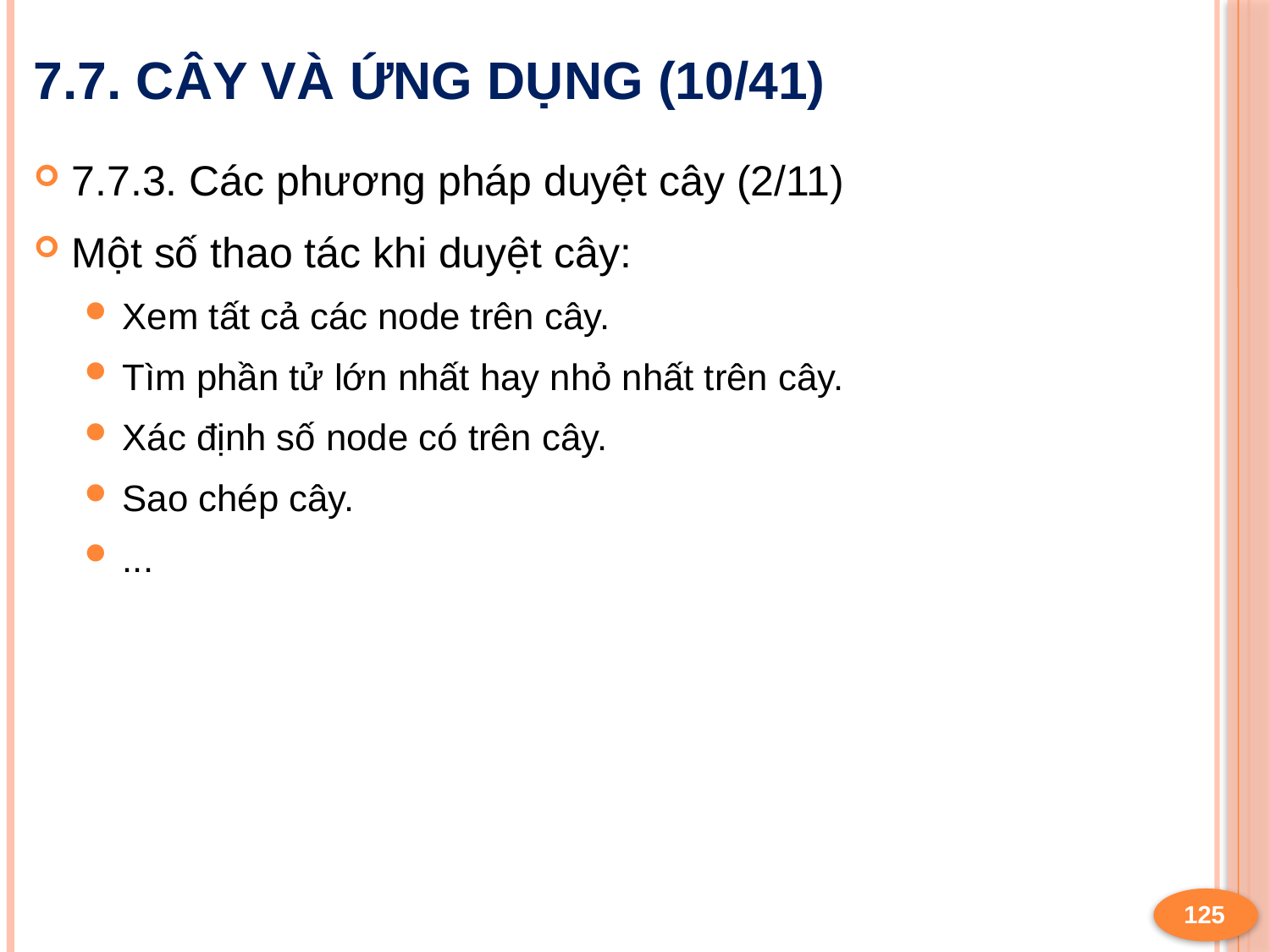

# 7.7. Cây và ứng dụng (10/41)
7.7.3. Các phương pháp duyệt cây (2/11)
Một số thao tác khi duyệt cây:
Xem tất cả các node trên cây.
Tìm phần tử lớn nhất hay nhỏ nhất trên cây.
Xác định số node có trên cây.
Sao chép cây.
...
125